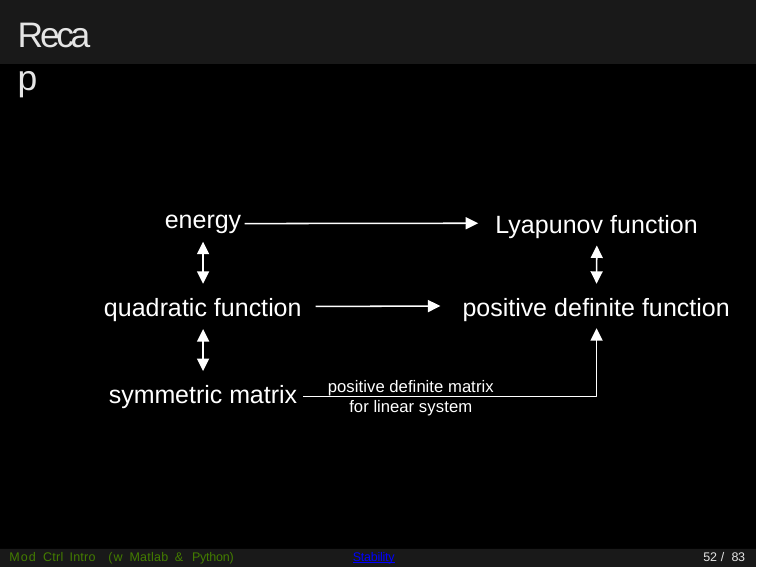

# Recap
energy
Lyapunov function
quadratic function
positive definite function
positive definite matrix
for linear system
symmetric matrix
Mod Ctrl Intro (w Matlab & Python)
Stability
52 / 83